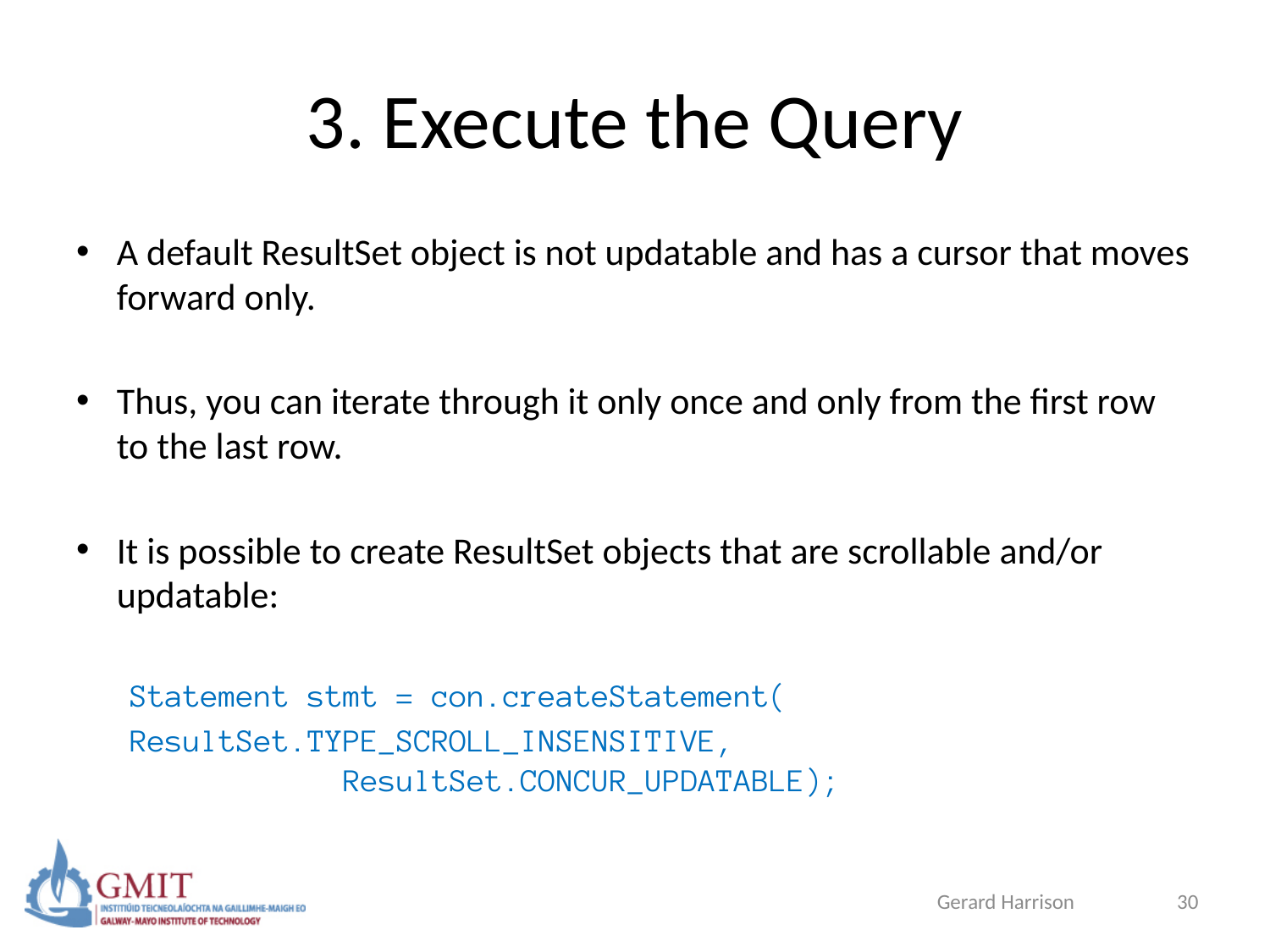

# 3. Execute the Query
A default ResultSet object is not updatable and has a cursor that moves forward only.

Thus, you can iterate through it only once and only from the first row to the last row.

It is possible to create ResultSet objects that are scrollable and/or updatable:

Statement stmt = con.createStatement(
ResultSet.TYPE_SCROLL_INSENSITIVE,                                      ResultSet.CONCUR_UPDATABLE);

Gerard Harrison
30